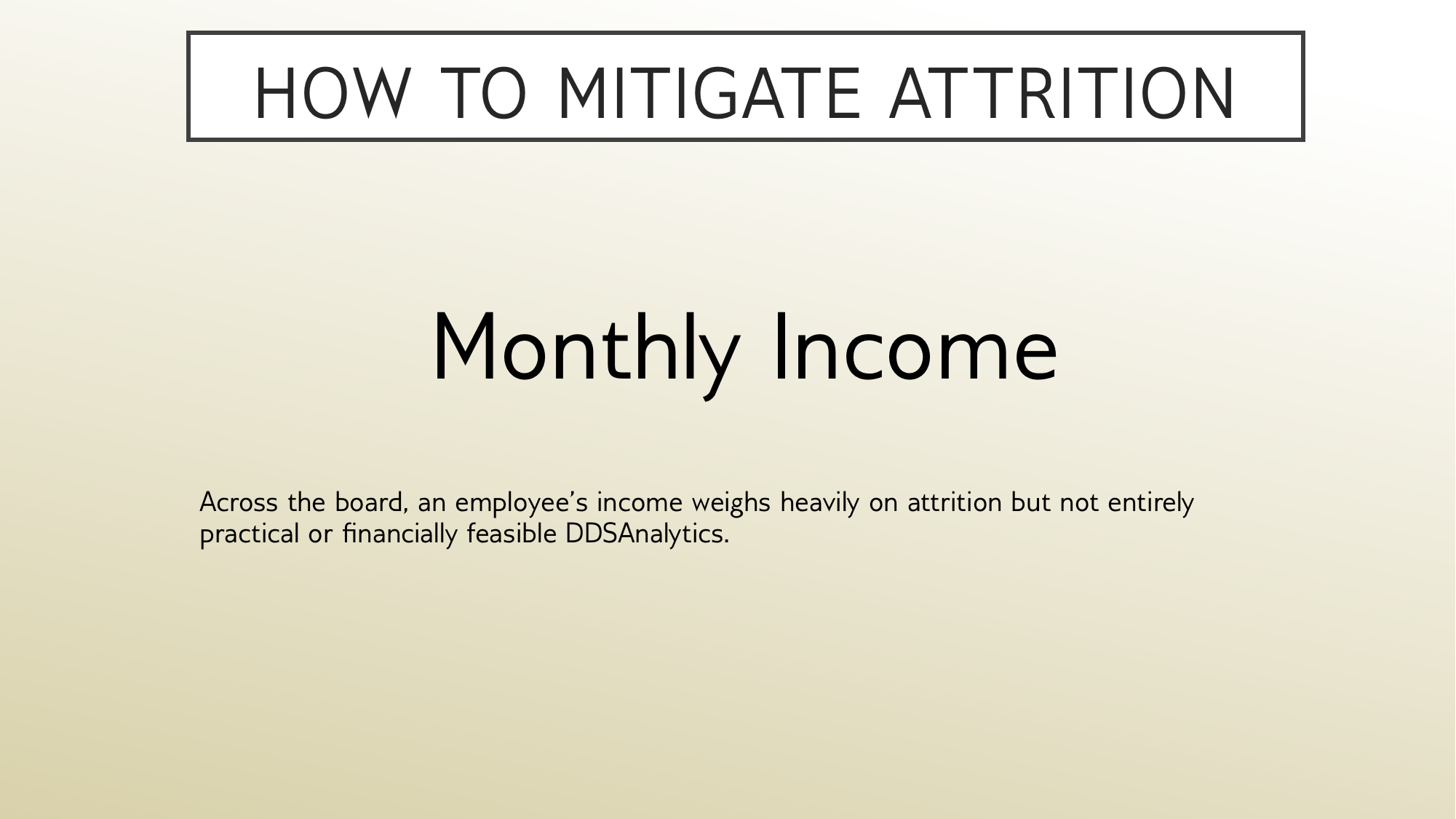

# How to mitigate attrition

Monthly Income

Across the board, an employee’s income weighs heavily on attrition but not entirely practical or financially feasible DDSAnalytics.